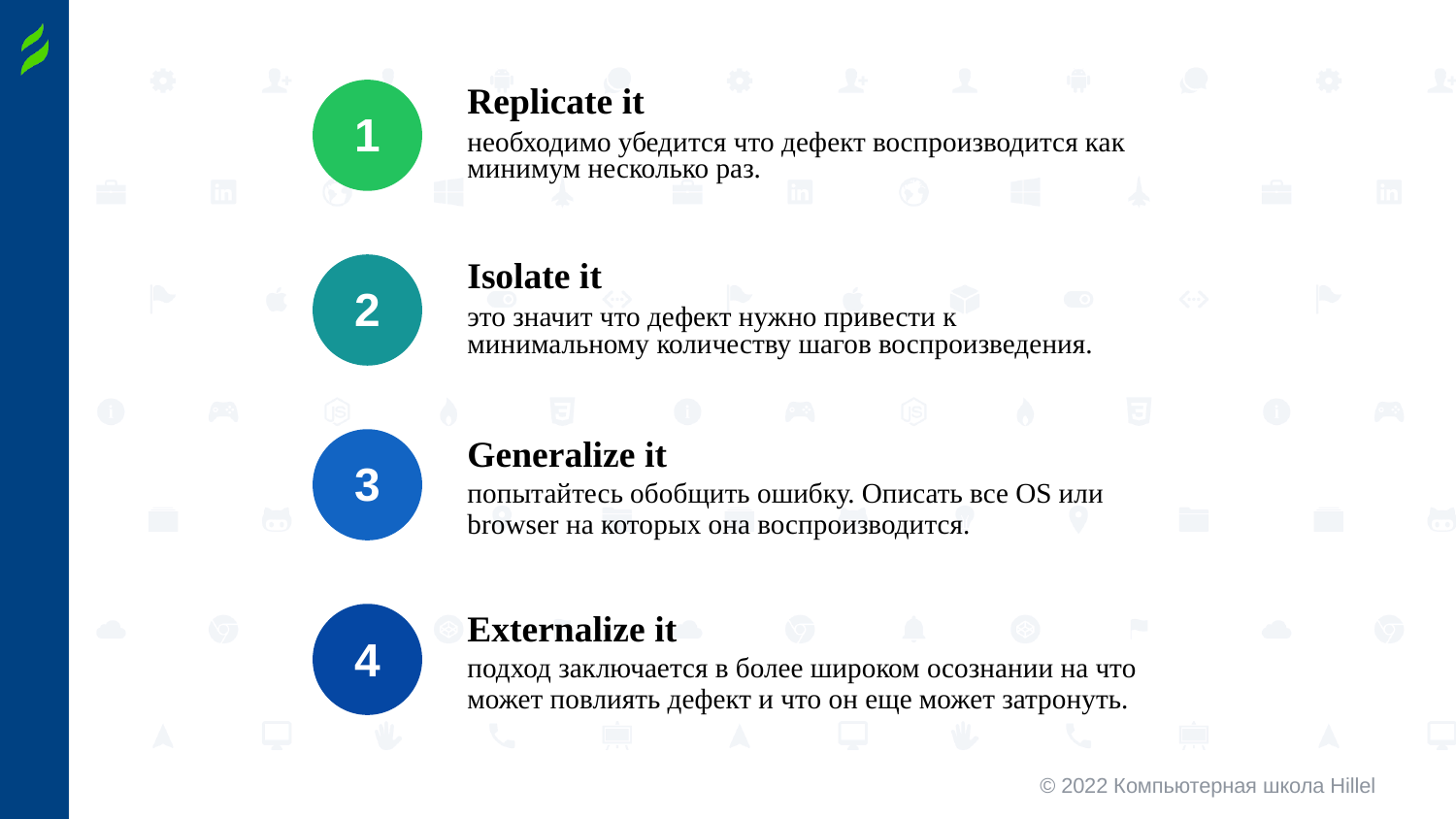

Replicate it
1
необходимо убедится что дефект воспроизводится как минимум несколько раз.

Isolate it
2
это значит что дефект нужно привести к минимальному количеству шагов воспроизведения.

Generalize it
3
попытайтесь обобщить ошибку. Описать все OS или browser на которых она воспроизводится.

Externalize it
4
подход заключается в более широком осознании на что может повлиять дефект и что он еще может затронуть.